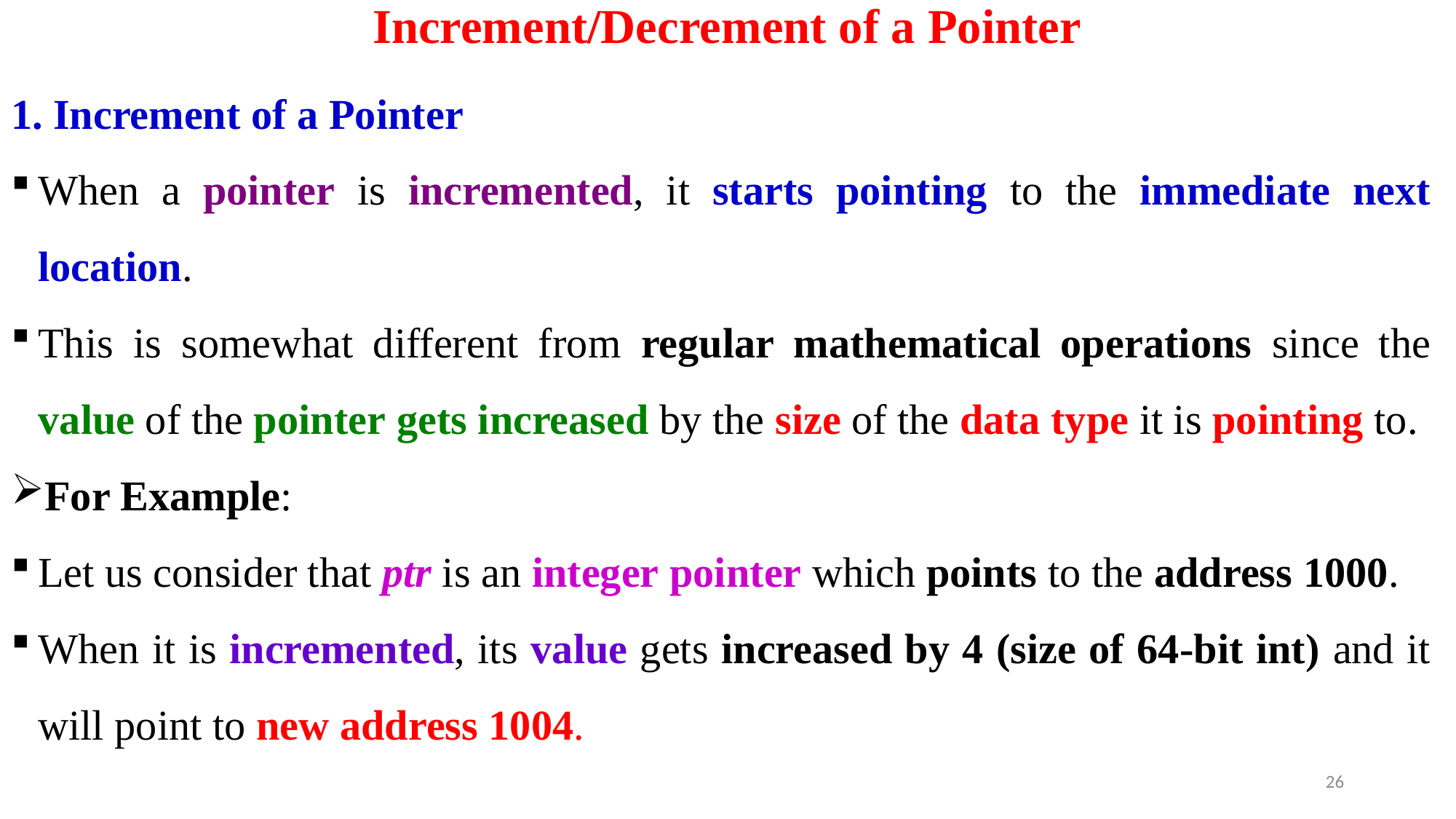

# Increment/Decrement of a Pointer
1. Increment of a Pointer
When a pointer is incremented, it starts pointing to the immediate next location.
This is somewhat different from regular mathematical operations since the value of the pointer gets increased by the size of the data type it is pointing to.
For Example:
Let us consider that ptr is an integer pointer which points to the address 1000.
When it is incremented, its value gets increased by 4 (size of 64-bit int) and it will point to new address 1004.
26